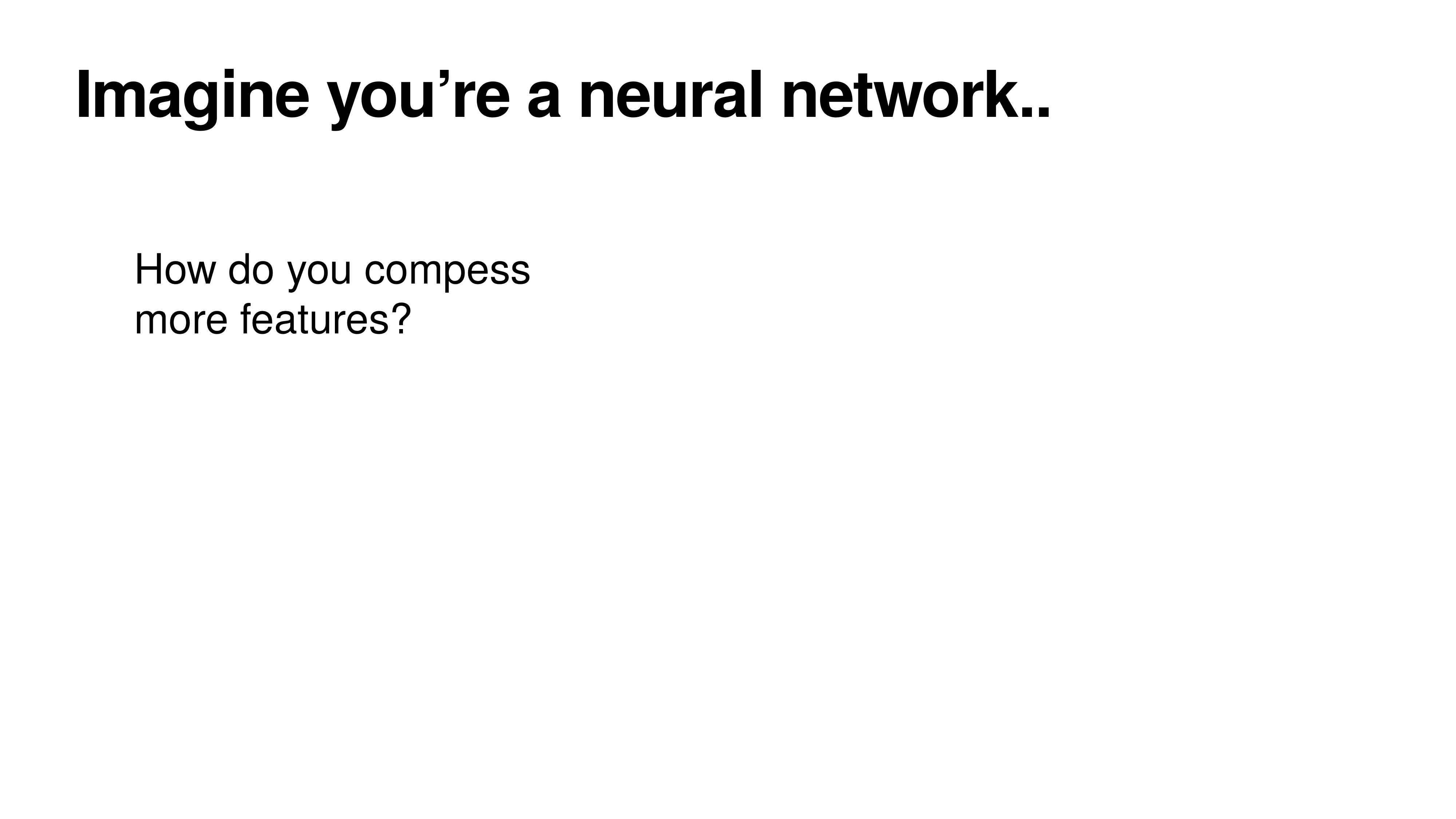

# Imagine you’re a neural network..
How do you compess more features?